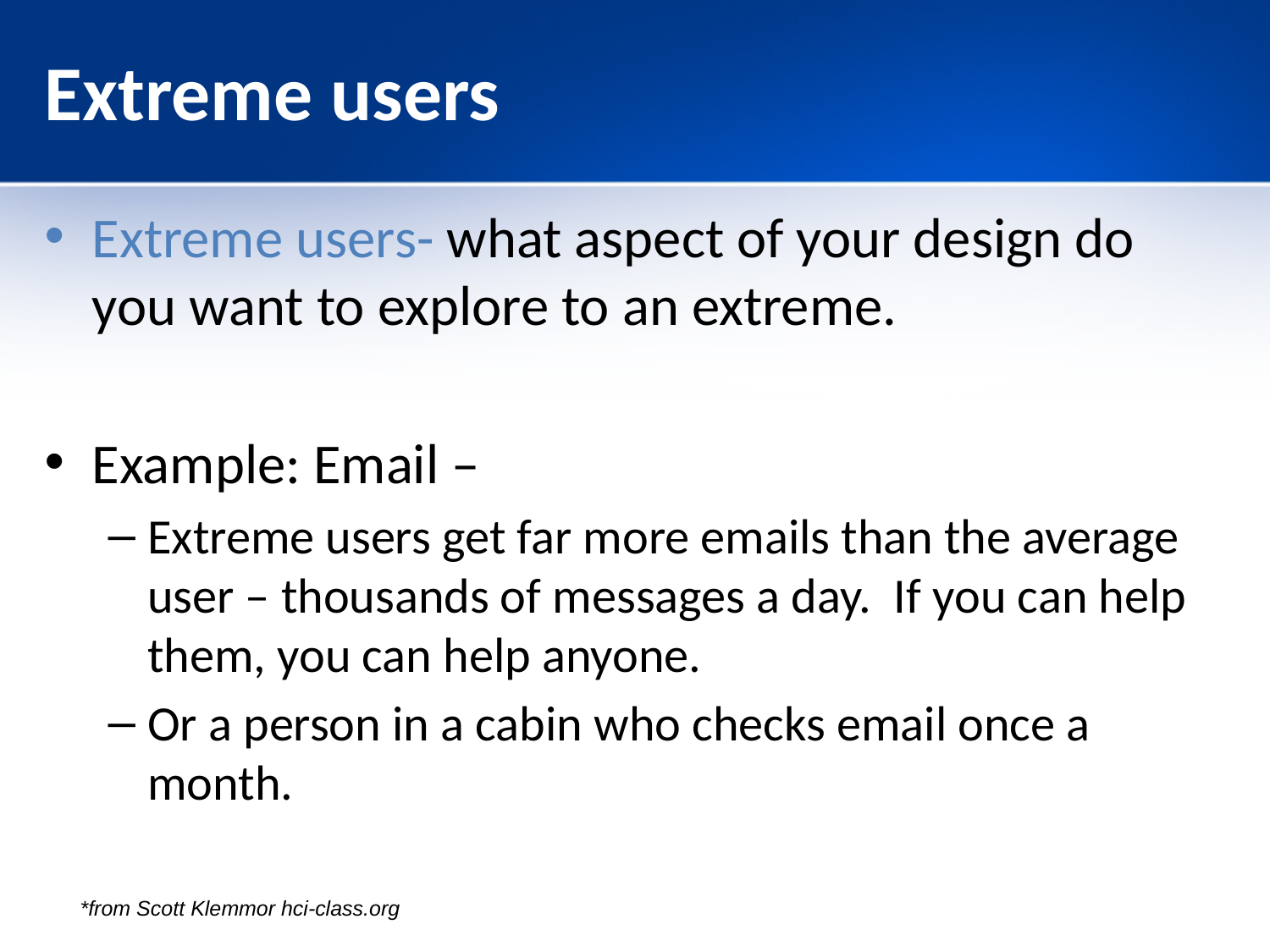

# Extreme users
Extreme users- what aspect of your design do you want to explore to an extreme.

Example: Email –
Extreme users get far more emails than the average user – thousands of messages a day.  If you can help them, you can help anyone.
Or a person in a cabin who checks email once a month.
*from Scott Klemmor hci-class.org